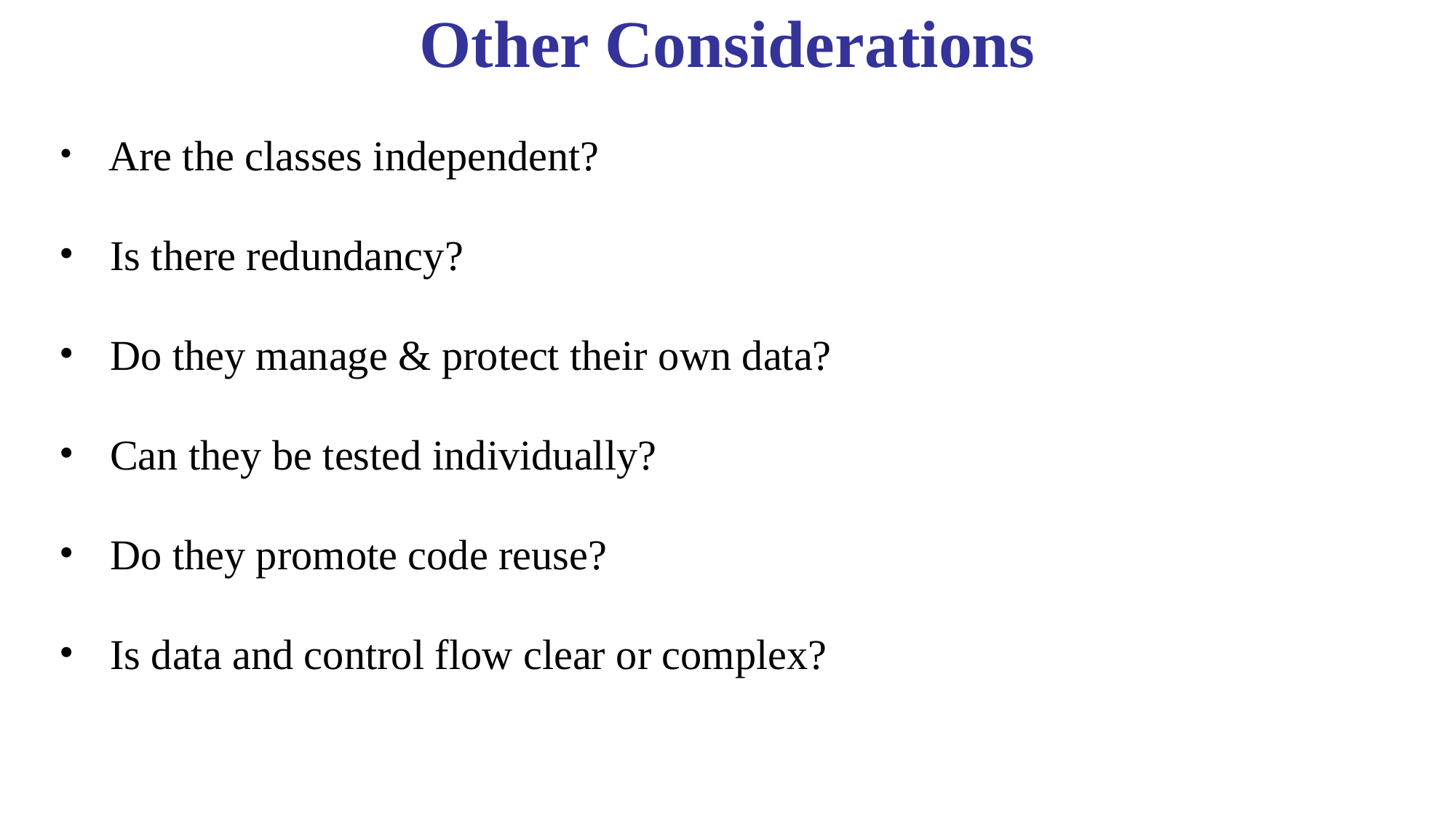

Other Considerations

 Are the classes independent?

 Is there redundancy?

 Do they manage & protect their own data?

 Can they be tested individually?

 Do they promote code reuse?

 Is data and control flow clear or complex?